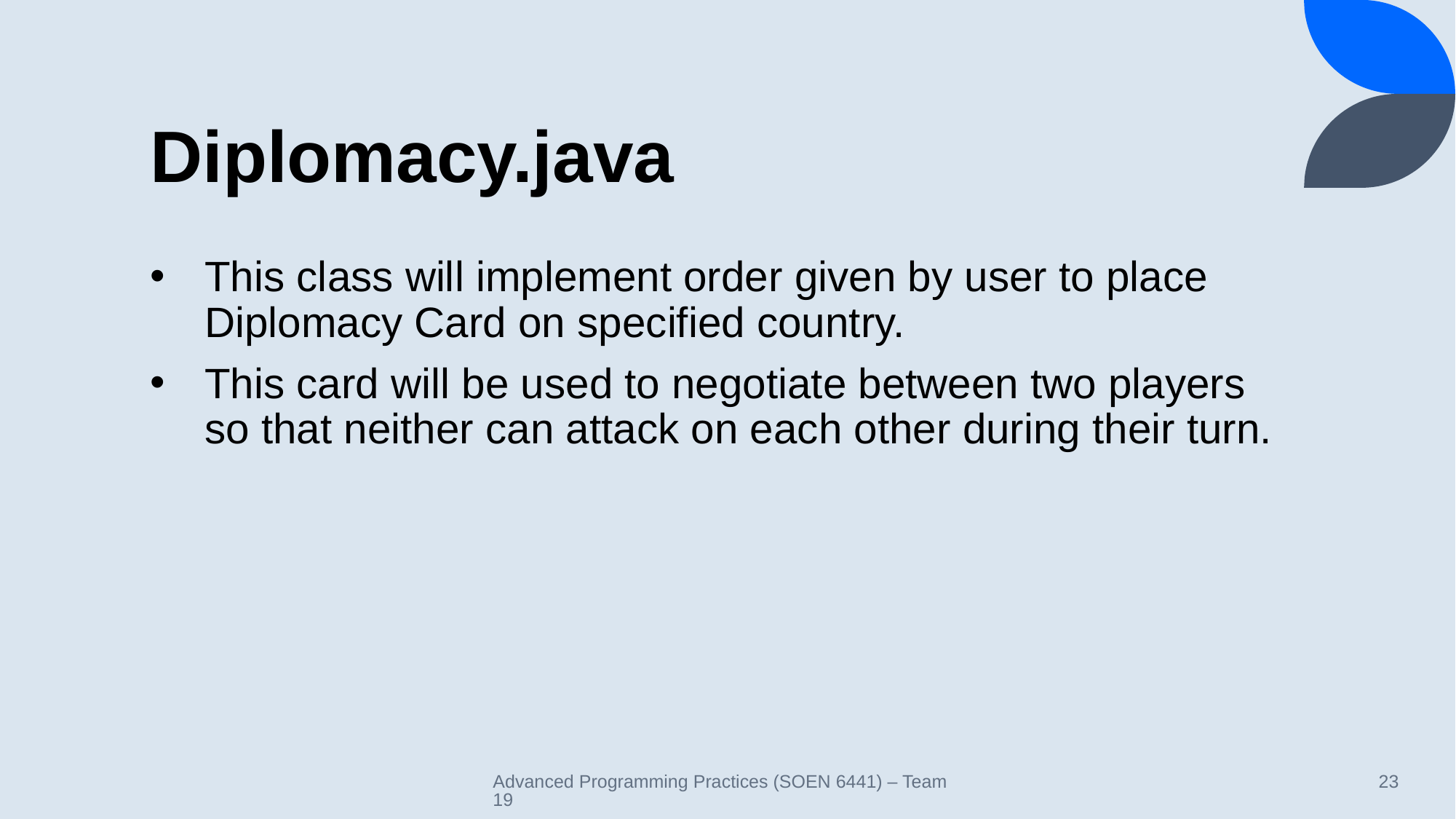

# Diplomacy.java
This class will implement order given by user to place Diplomacy Card on specified country.
This card will be used to negotiate between two players so that neither can attack on each other during their turn.

Advanced Programming Practices (SOEN 6441) – Team 19
23